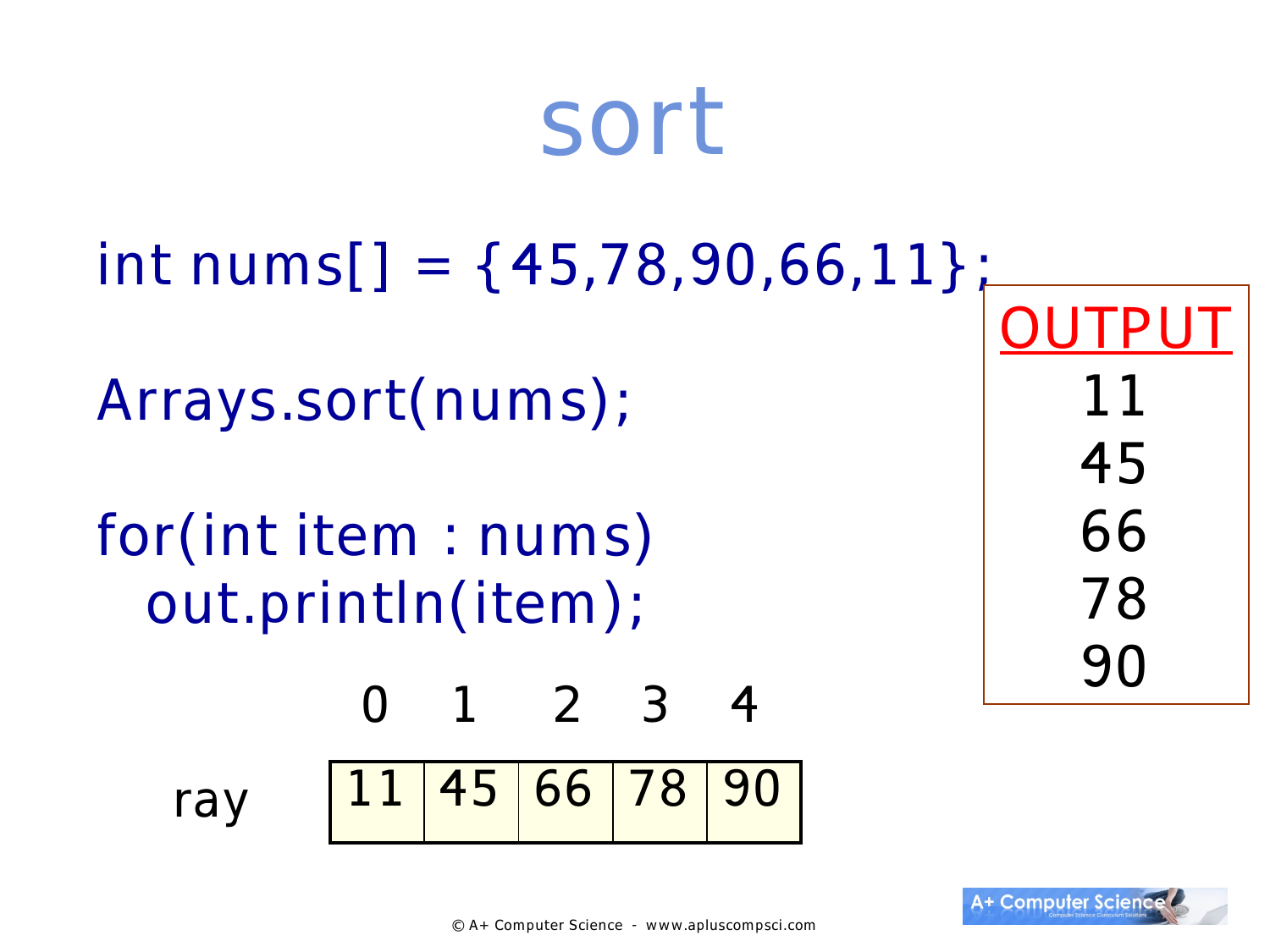

sort
int nums[] = {45,78,90,66,11};

Arrays.sort(nums);

for(int item : nums)
   out.println(item);
OUTPUT
11
45
66
78
90
0    1     2    3    4
ray
| 11 | 45 | 66 | 78 | 90 |
| --- | --- | --- | --- | --- |

© A+ Computer Science  -  www.apluscompsci.com